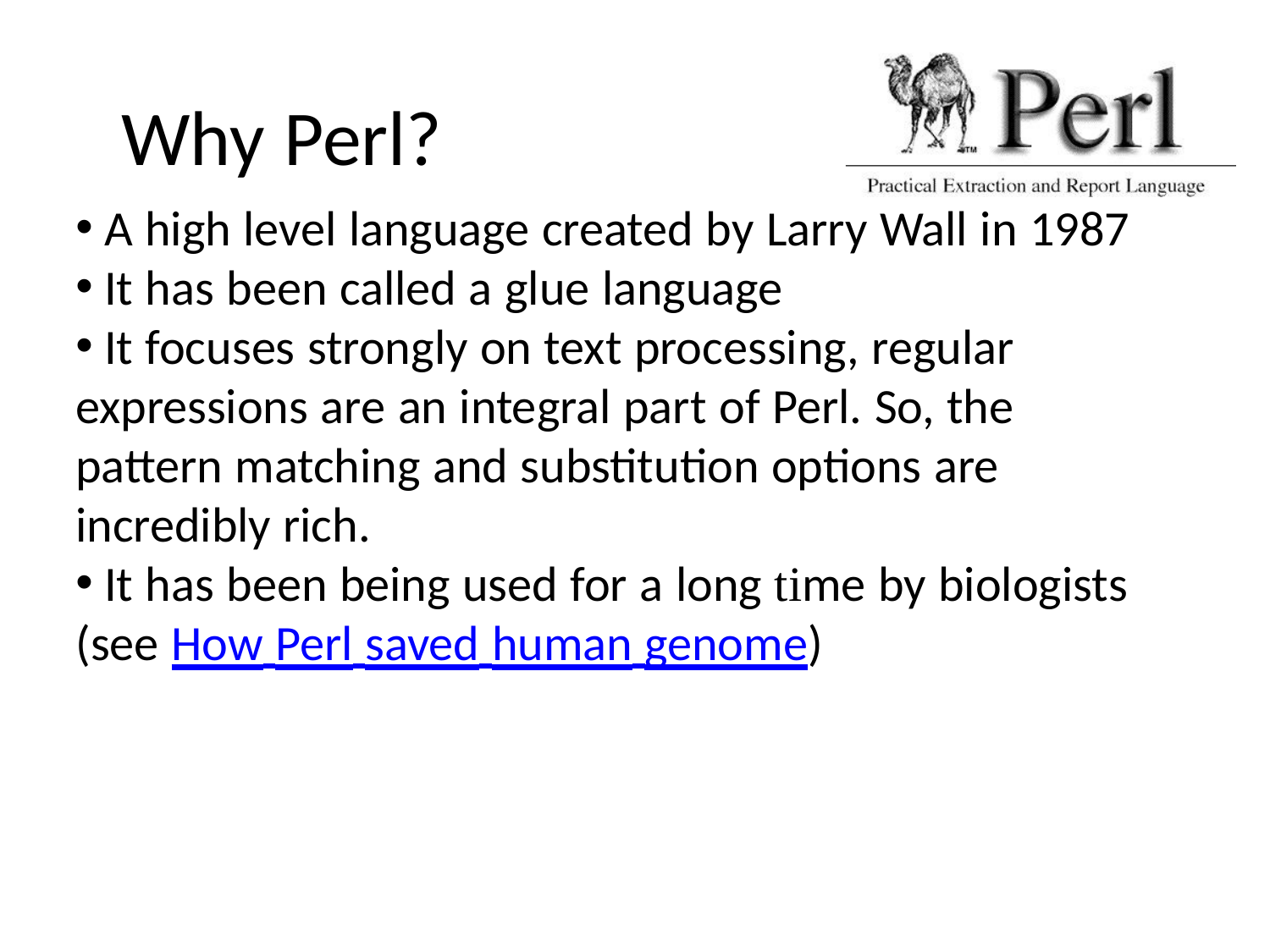

Why Perl?
 A high level language created by Larry Wall in 1987
 It has been called a glue language
 It focuses strongly on text processing, regular expressions are an integral part of Perl. So, the pattern matching and substitution options are incredibly rich.
 It has been being used for a long time by biologists (see How Perl saved human genome)